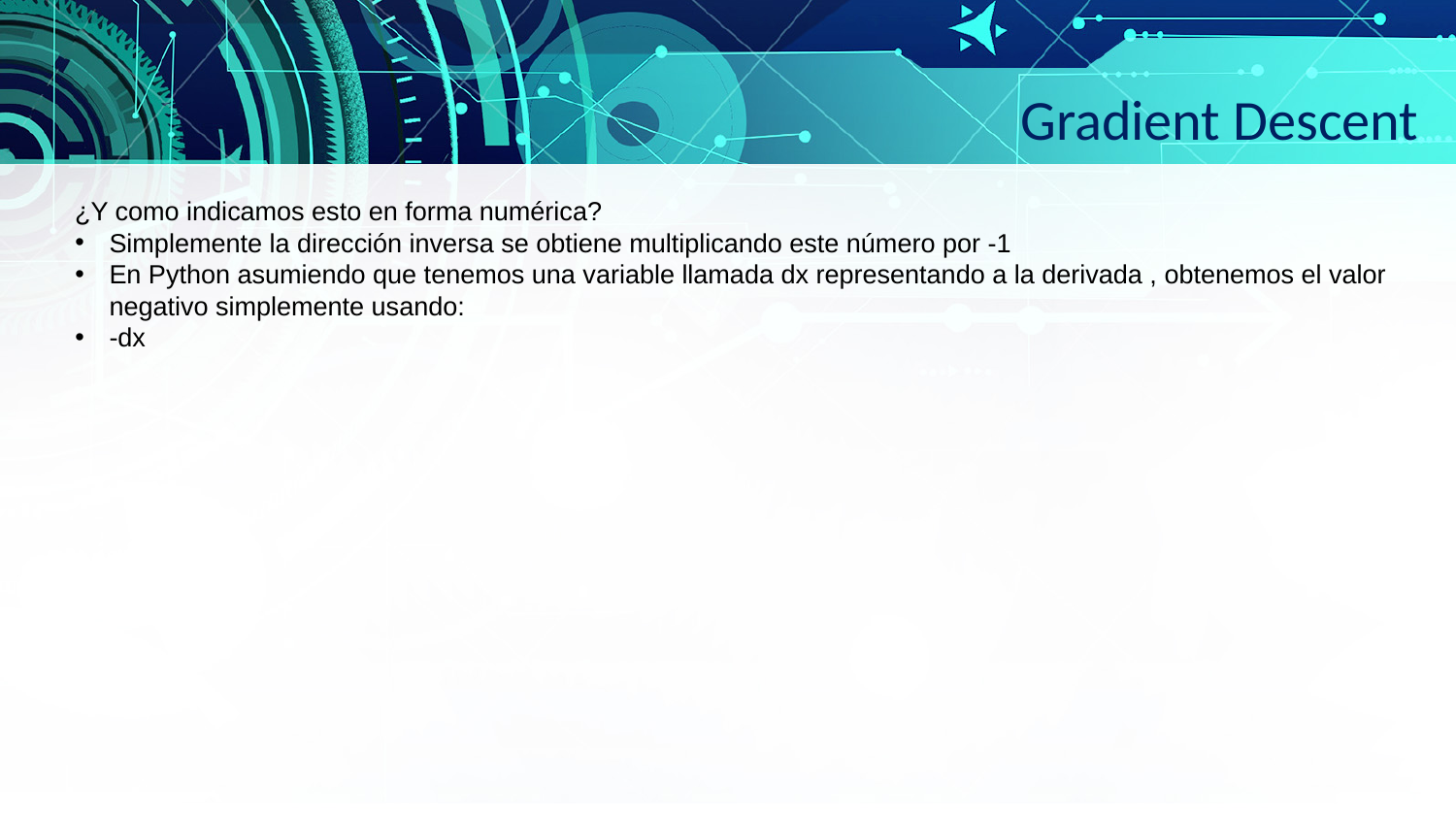

Gradient Descent
¿Y como indicamos esto en forma numérica?
Simplemente la dirección inversa se obtiene multiplicando este número por -1
En Python asumiendo que tenemos una variable llamada dx representando a la derivada , obtenemos el valor negativo simplemente usando:
-dx